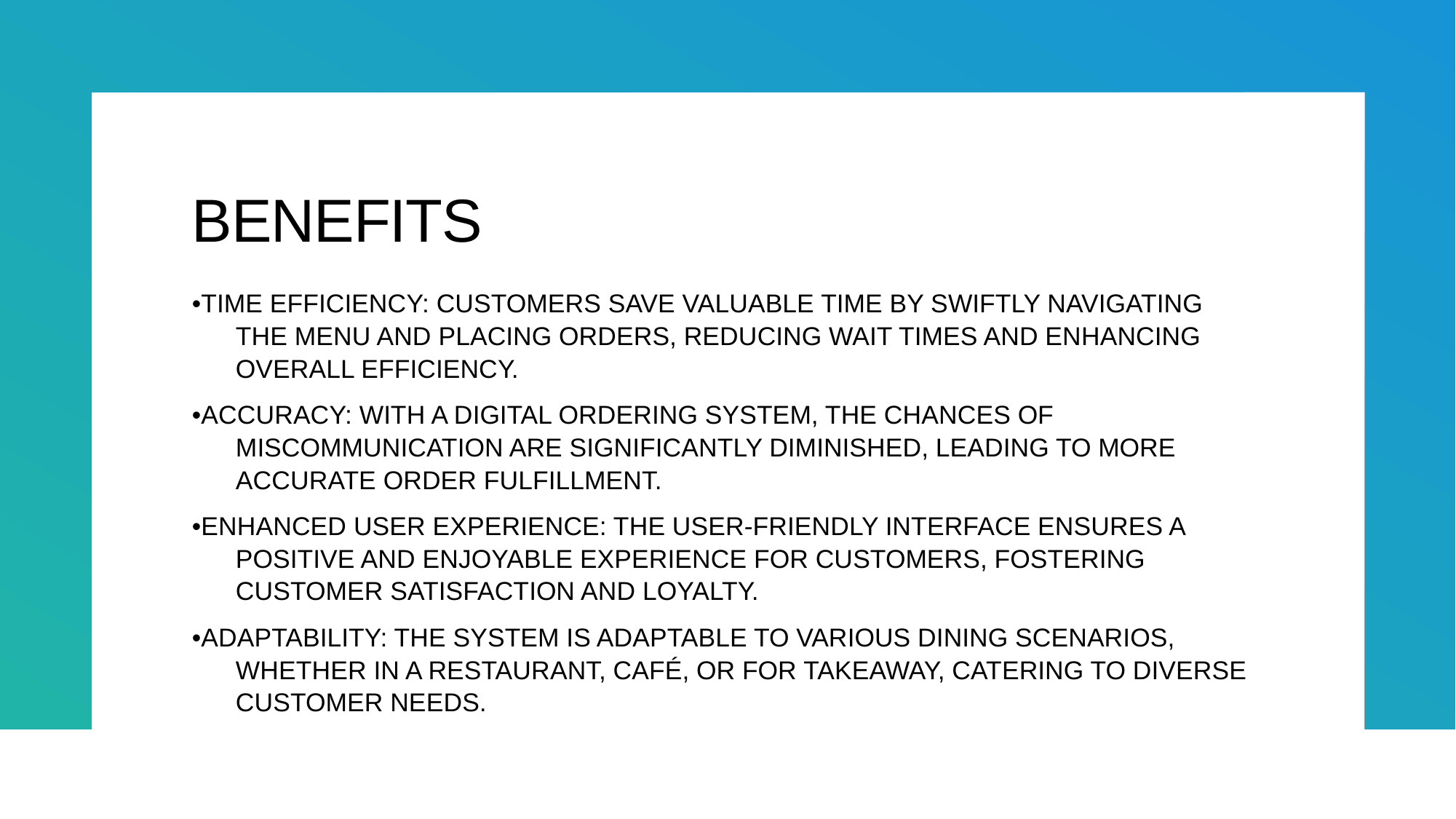

# Benefits
•Time Efficiency: Customers save valuable time by swiftly navigating the menu and placing orders, reducing wait times and enhancing overall efficiency.
•Accuracy: With a digital ordering system, the chances of miscommunication are significantly diminished, leading to more accurate order fulfillment.
•Enhanced User Experience: The user-friendly interface ensures a positive and enjoyable experience for customers, fostering customer satisfaction and loyalty.
•Adaptability: The system is adaptable to various dining scenarios, whether in a restaurant, café, or for takeaway, catering to diverse customer needs.